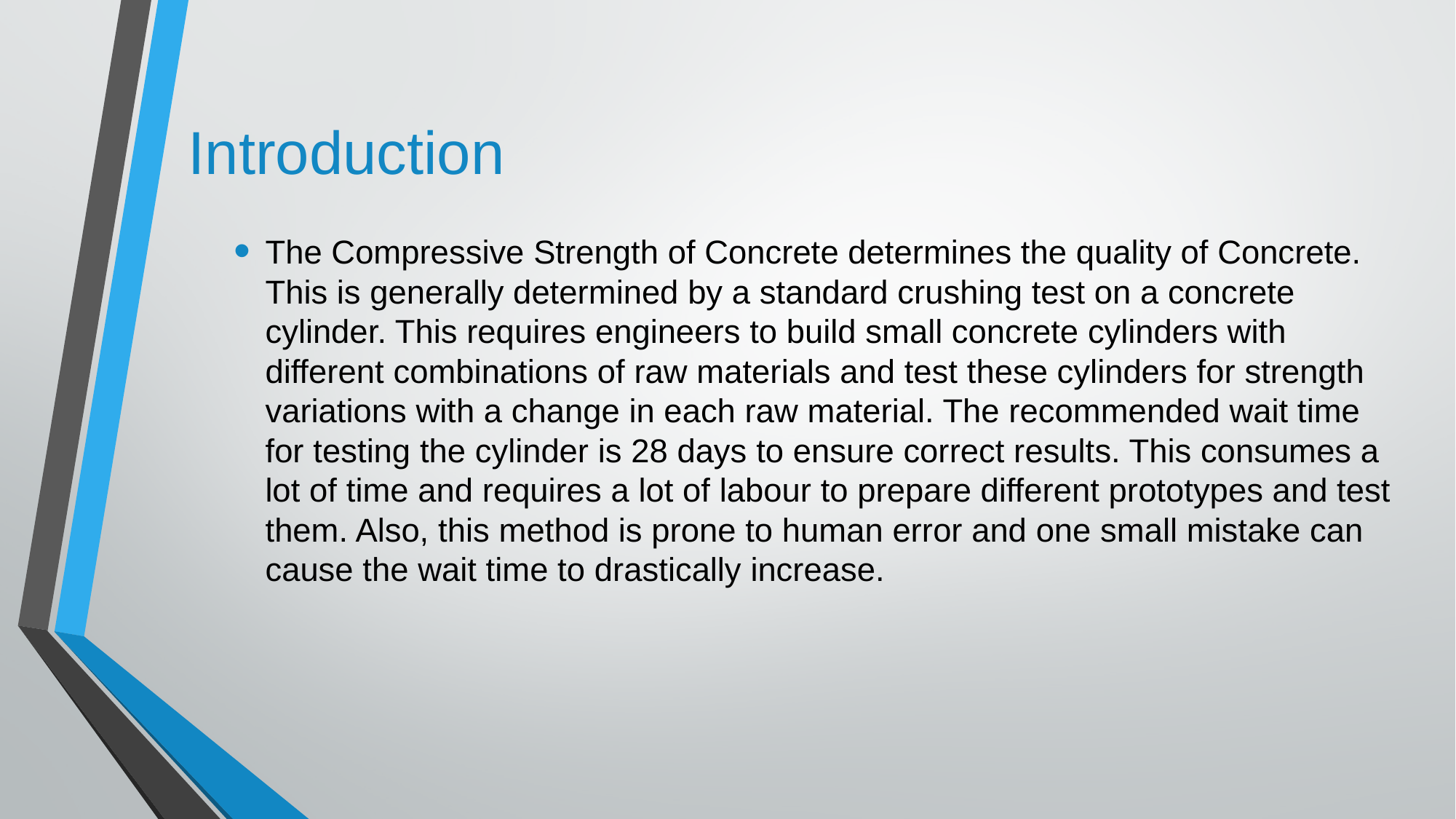

# Introduction
The Compressive Strength of Concrete determines the quality of Concrete. This is generally determined by a standard crushing test on a concrete cylinder. This requires engineers to build small concrete cylinders with different combinations of raw materials and test these cylinders for strength variations with a change in each raw material. The recommended wait time for testing the cylinder is 28 days to ensure correct results. This consumes a lot of time and requires a lot of labour to prepare different prototypes and test them. Also, this method is prone to human error and one small mistake can cause the wait time to drastically increase.